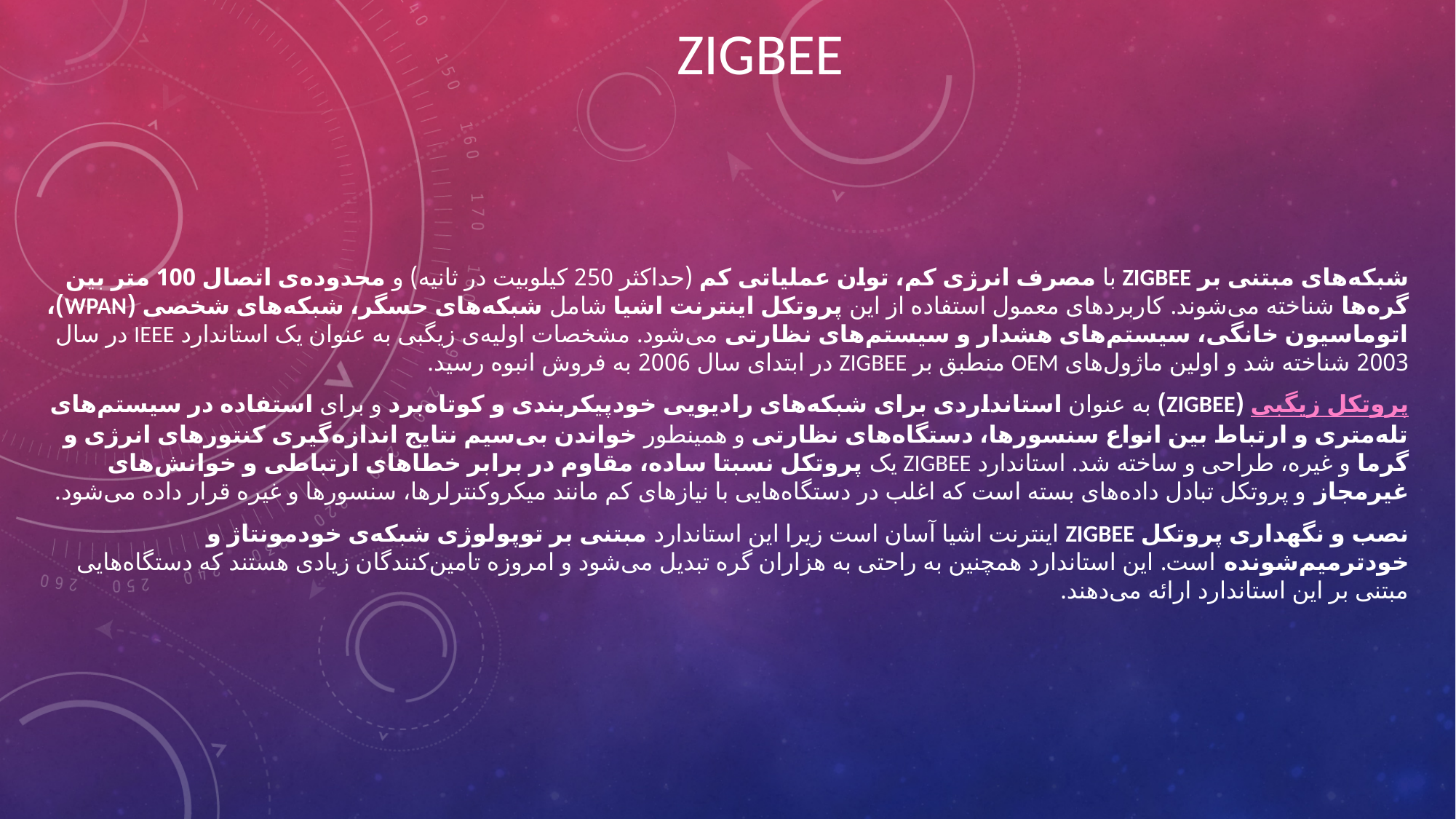

# ZigBee
شبکه‌های مبتنی بر ZigBee با مصرف انرژی کم، توان عملیاتی کم (حداکثر 250 کیلوبیت در ثانیه) و محدوده‌ی اتصال 100 متر بین گره‌ها شناخته می‌شوند. کاربردهای معمول استفاده از این پروتکل اینترنت اشیا شامل شبکه‌های حسگر، شبکه‌های شخصی (WPAN)، اتوماسیون خانگی، سیستم‌های هشدار و سیستم‌های نظارتی می‌شود. مشخصات اولیه‌ی زیگبی به عنوان یک استاندارد IEEE در سال 2003 شناخته شد و اولین ماژول‌های OEM منطبق بر ZigBee در ابتدای سال 2006 به فروش انبوه رسید.
پروتکل زیگبی (ZigBee) به عنوان استانداردی برای شبکه‌های رادیویی خودپیکربندی و کوتاه‌برد و برای استفاده در سیستم‌های تله‌متری و ارتباط بین انواع سنسورها، دستگاه‌های نظارتی و همینطور خواندن بی‌سیم نتایج اندازه‌گیری کنتورهای انرژی و گرما و غیره، طراحی و ساخته شد. استاندارد ZigBee یک پروتکل نسبتا ساده، مقاوم در برابر خطاهای ارتباطی و خوانش‌های غیرمجاز و پروتکل تبادل داده‌های بسته است که اغلب در دستگاه‌هایی با نیازهای کم مانند میکروکنترلرها، سنسورها و غیره قرار داده می‌شود.
نصب و نگهداری پروتکل ZigBee اینترنت اشیا آسان است زیرا این استاندارد مبتنی بر توپولوژی شبکه‌ی خودمونتاژ و خودترمیم‌شونده است. این استاندارد همچنین به راحتی به هزاران گره تبدیل می‌شود و امروزه تامین‌کنندگان زیادی هستند که دستگاه‌هایی مبتنی بر این استاندارد ارائه می‌دهند.